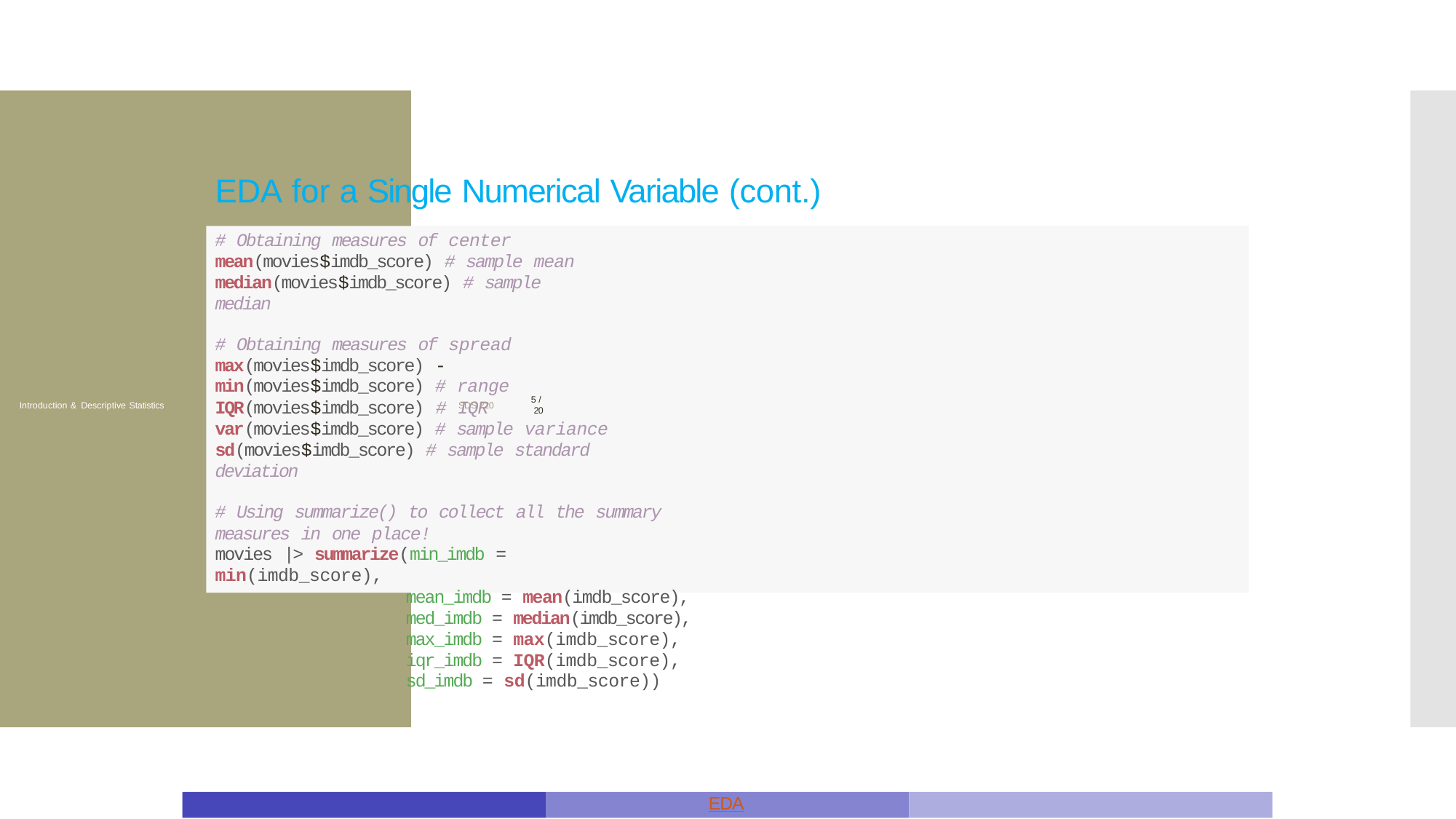

EDA for a Single Numerical Variable (cont.)
# Obtaining measures of center mean(movies$imdb_score) # sample mean median(movies$imdb_score) # sample median
# Obtaining measures of spread
max(movies$imdb_score) - min(movies$imdb_score) # range
IQR(movies$imdb_score) # IQR var(movies$imdb_score) # sample variance sd(movies$imdb_score) # sample standard deviation
# Using summarize() to collect all the summary measures in one place!
movies |> summarize(min_imdb = min(imdb_score),
mean_imdb = mean(imdb_score), med_imdb = median(imdb_score), max_imdb = max(imdb_score), iqr_imdb = IQR(imdb_score), sd_imdb = sd(imdb_score))

Introduction & Descriptive Statistics
SDS 220
5 / 20
# R Appendix (III)
EDA